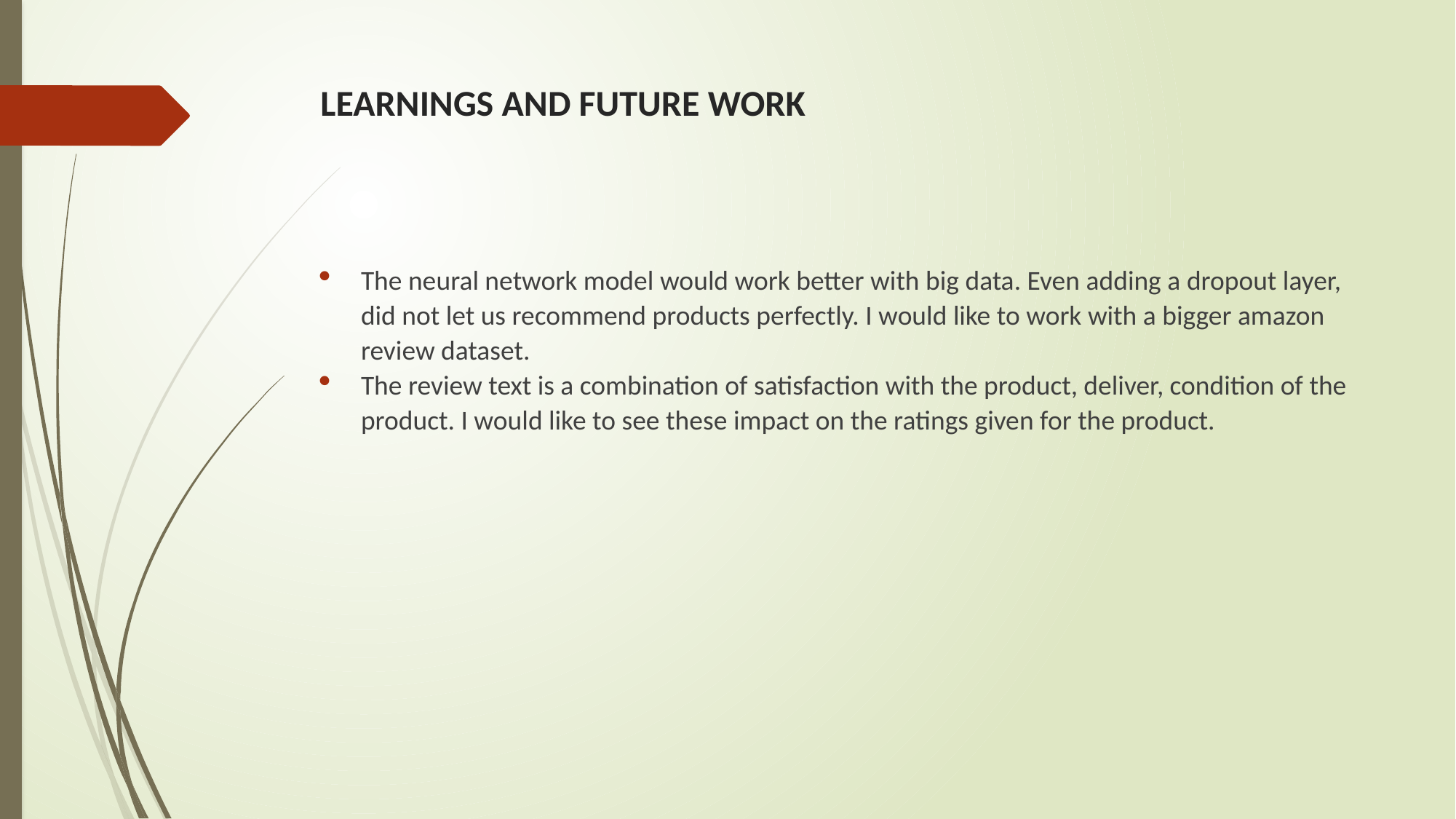

# LEARNINGS AND FUTURE WORK
The neural network model would work better with big data. Even adding a dropout layer, did not let us recommend products perfectly. I would like to work with a bigger amazon review dataset.
The review text is a combination of satisfaction with the product, deliver, condition of the product. I would like to see these impact on the ratings given for the product.